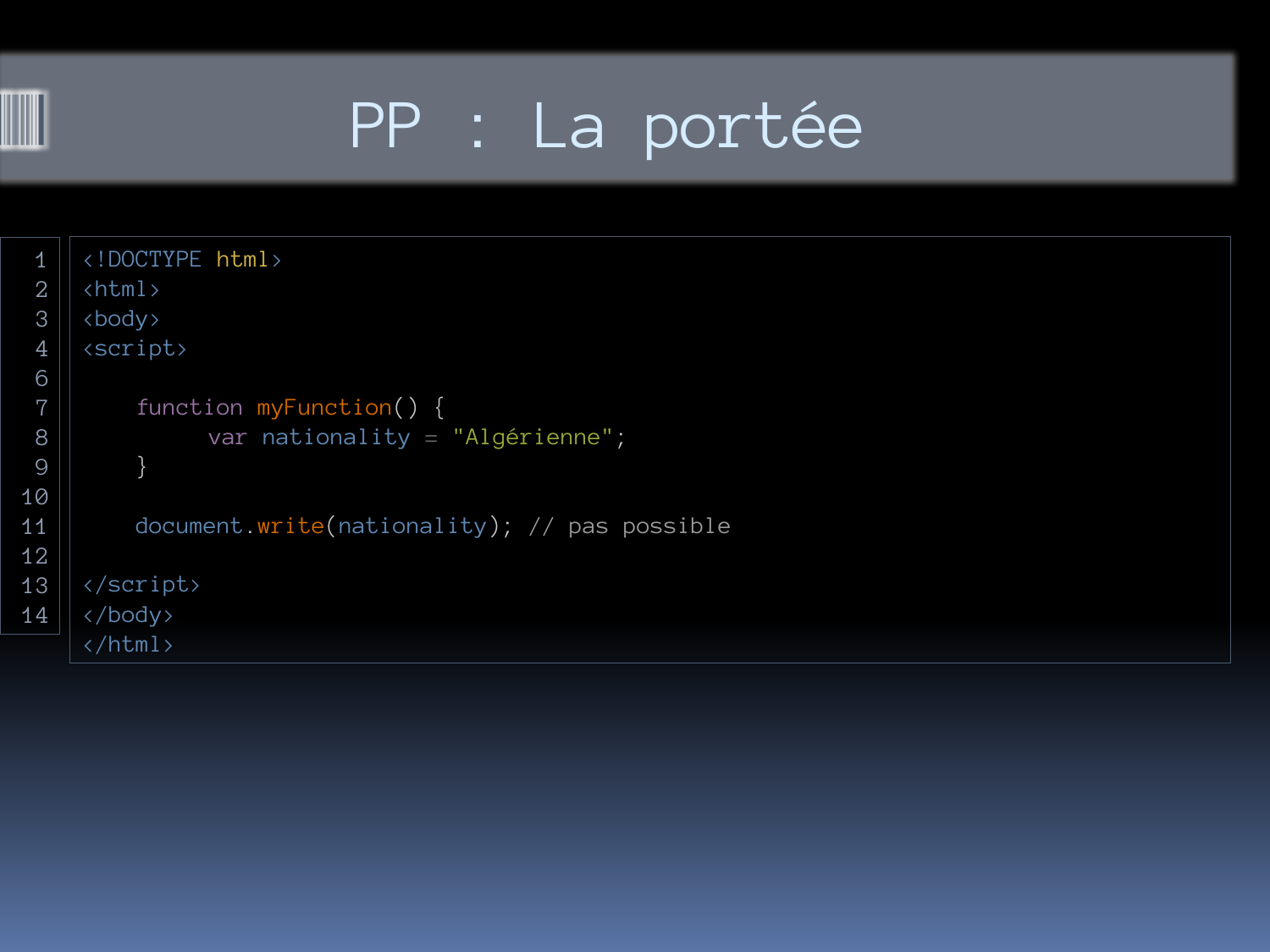

# PP : La portée
<!DOCTYPE html>
<html>
<body>
<script>

    function myFunction() {
	var nationality = "Algérienne";
    }

    document.write(nationality); // pas possible

</script>
</body>
</html>
1
2
3
4
6
7
8
9
10
11
12
13
14